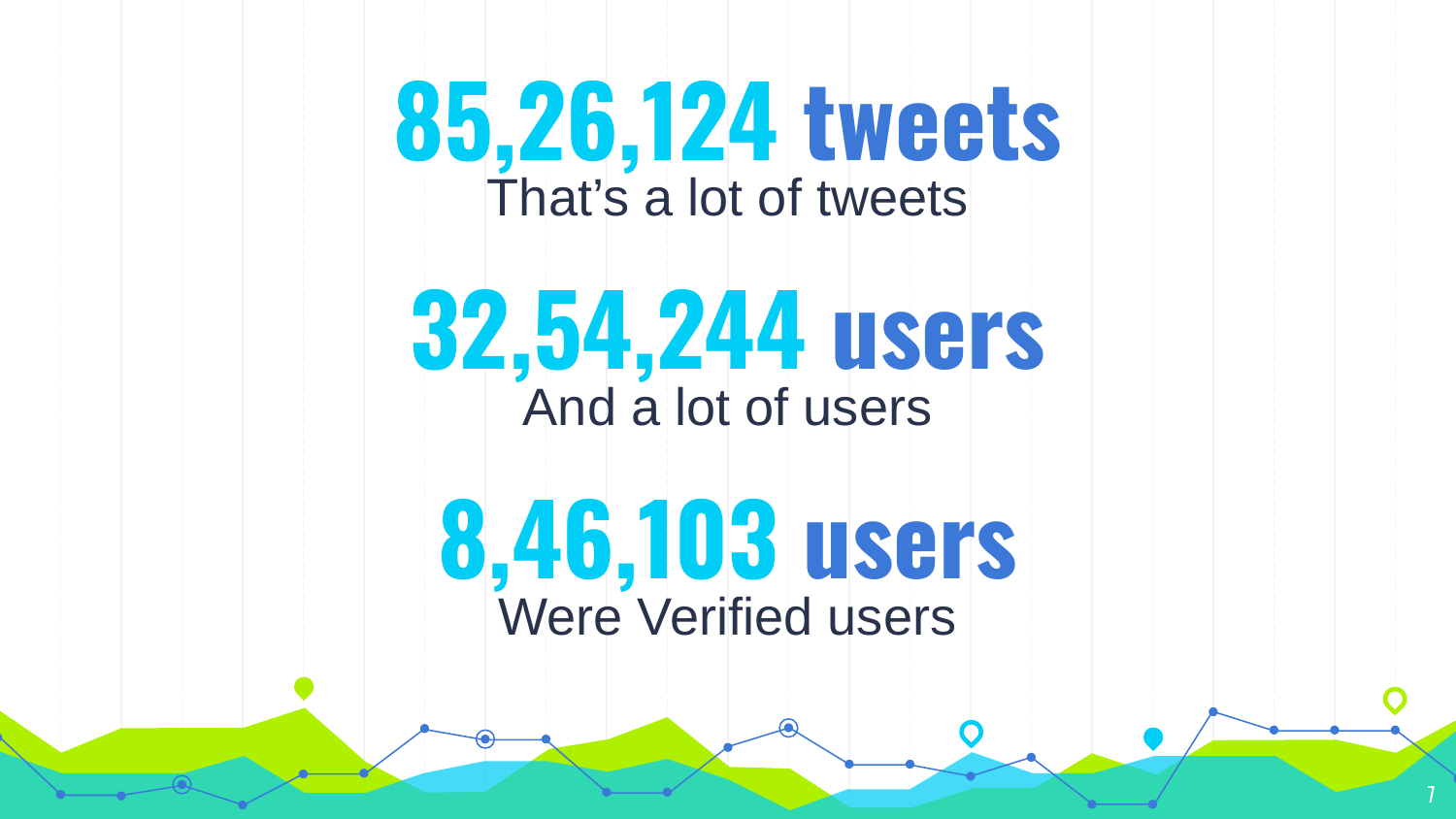

85,26,124 tweets
That’s a lot of tweets
32,54,244 users
And a lot of users
8,46,103 users
Were Verified users
7